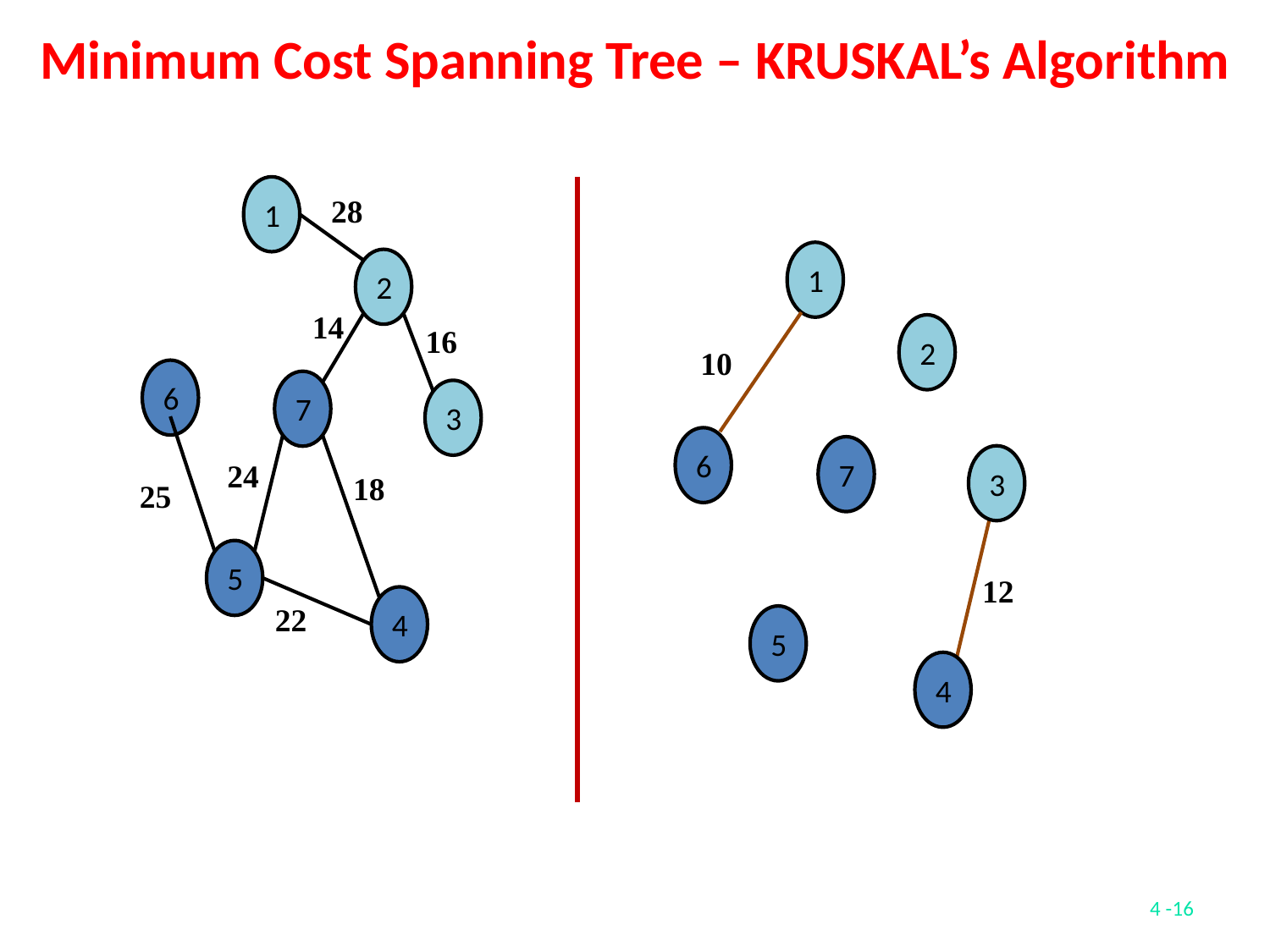

Minimum Cost Spanning Tree – KRUSKAL’s Algorithm
1
28
1
2
14
2
16
10
6
7
3
6
7
3
24
18
25
5
12
4
22
5
4
4 -16